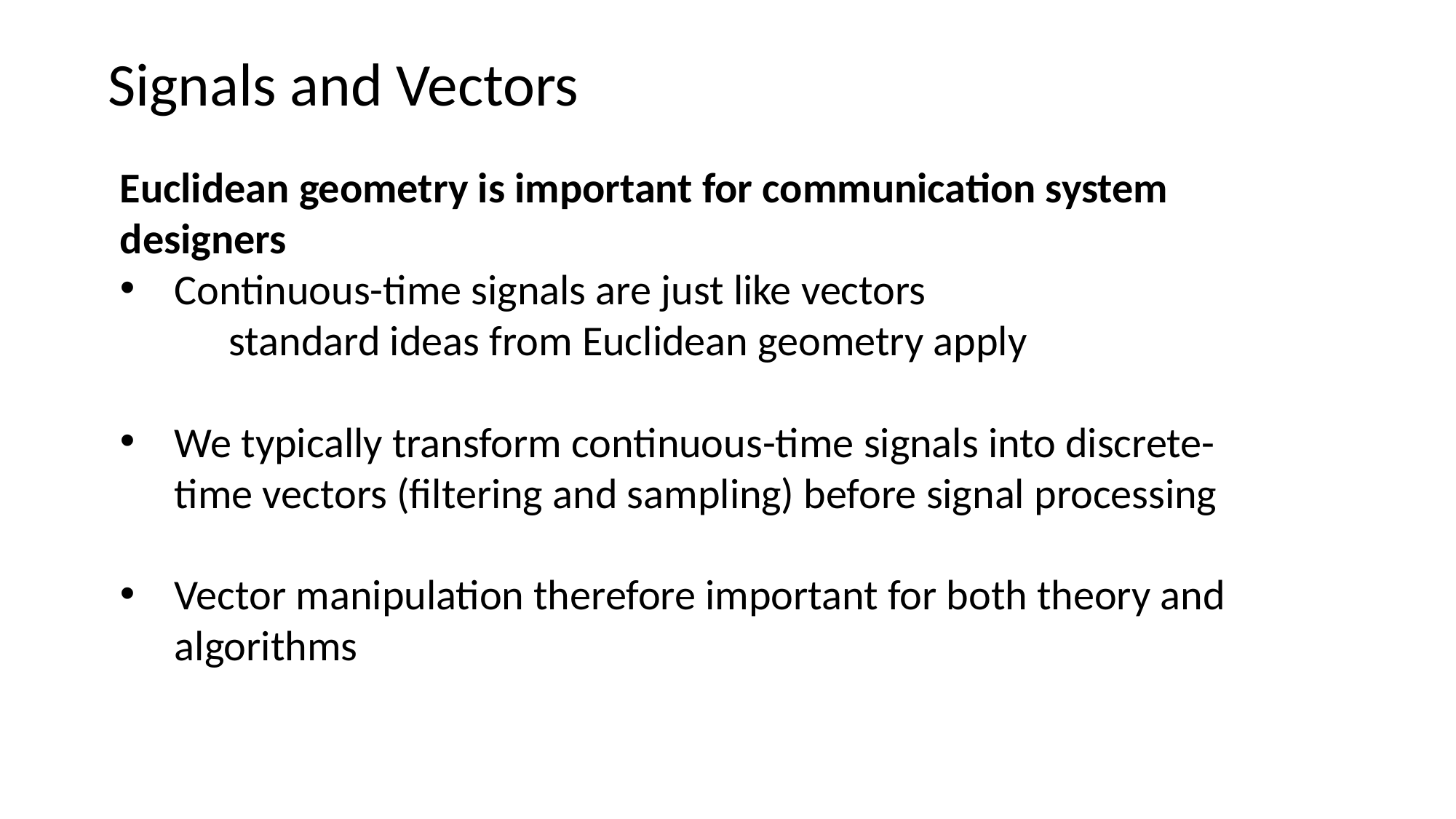

# Signals and Vectors
Euclidean geometry is important for communication system designers
Continuous-time signals are just like vectors
    	standard ideas from Euclidean geometry apply

We typically transform continuous-time signals into discrete-time vectors (filtering and sampling) before signal processing

Vector manipulation therefore important for both theory and algorithms